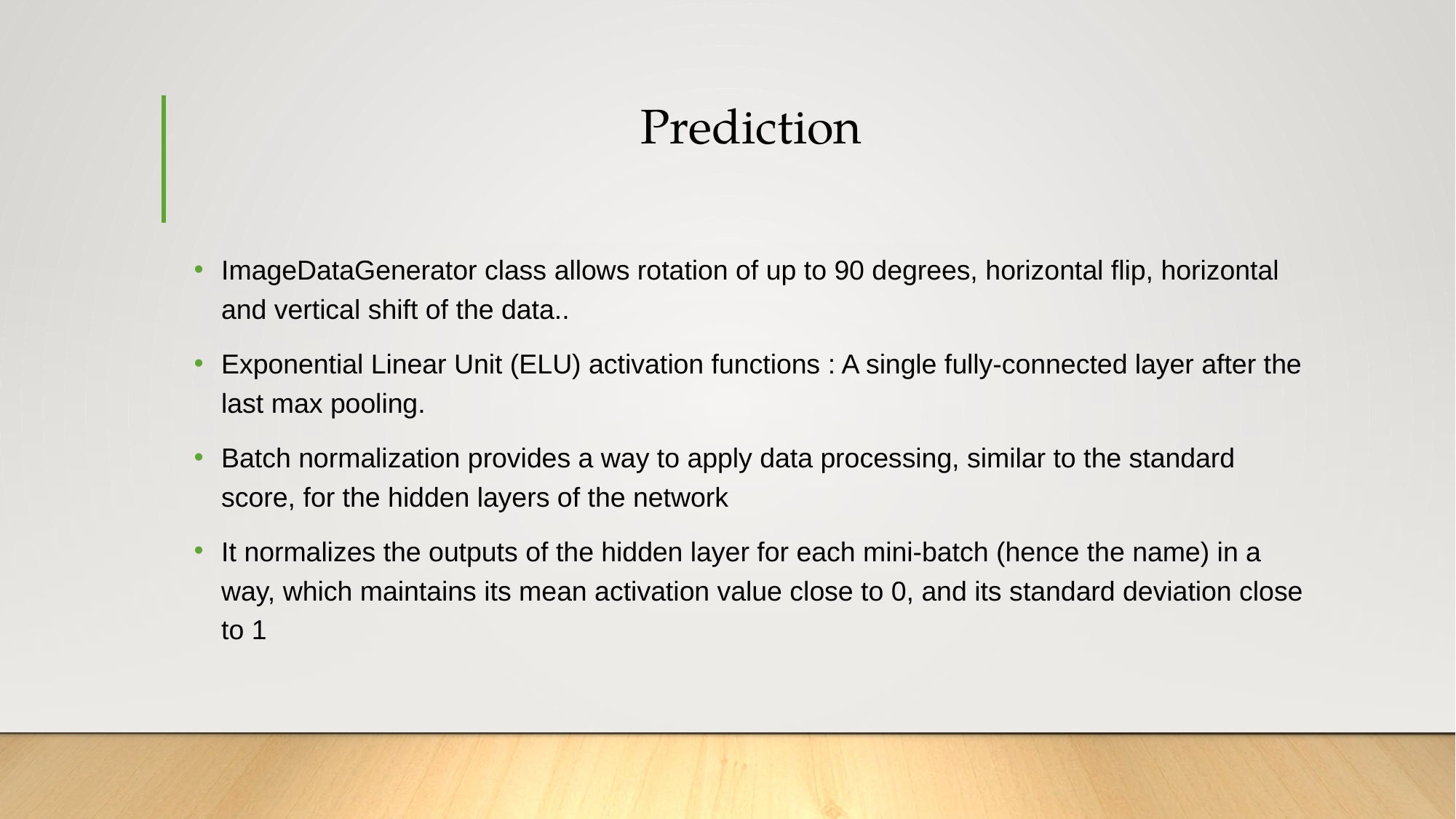

# Prediction
ImageDataGenerator class allows rotation of up to 90 degrees, horizontal flip, horizontal and vertical shift of the data..
Exponential Linear Unit (ELU) activation functions : A single fully-connected layer after the last max pooling.
Batch normalization provides a way to apply data processing, similar to the standard score, for the hidden layers of the network
It normalizes the outputs of the hidden layer for each mini-batch (hence the name) in a way, which maintains its mean activation value close to 0, and its standard deviation close to 1